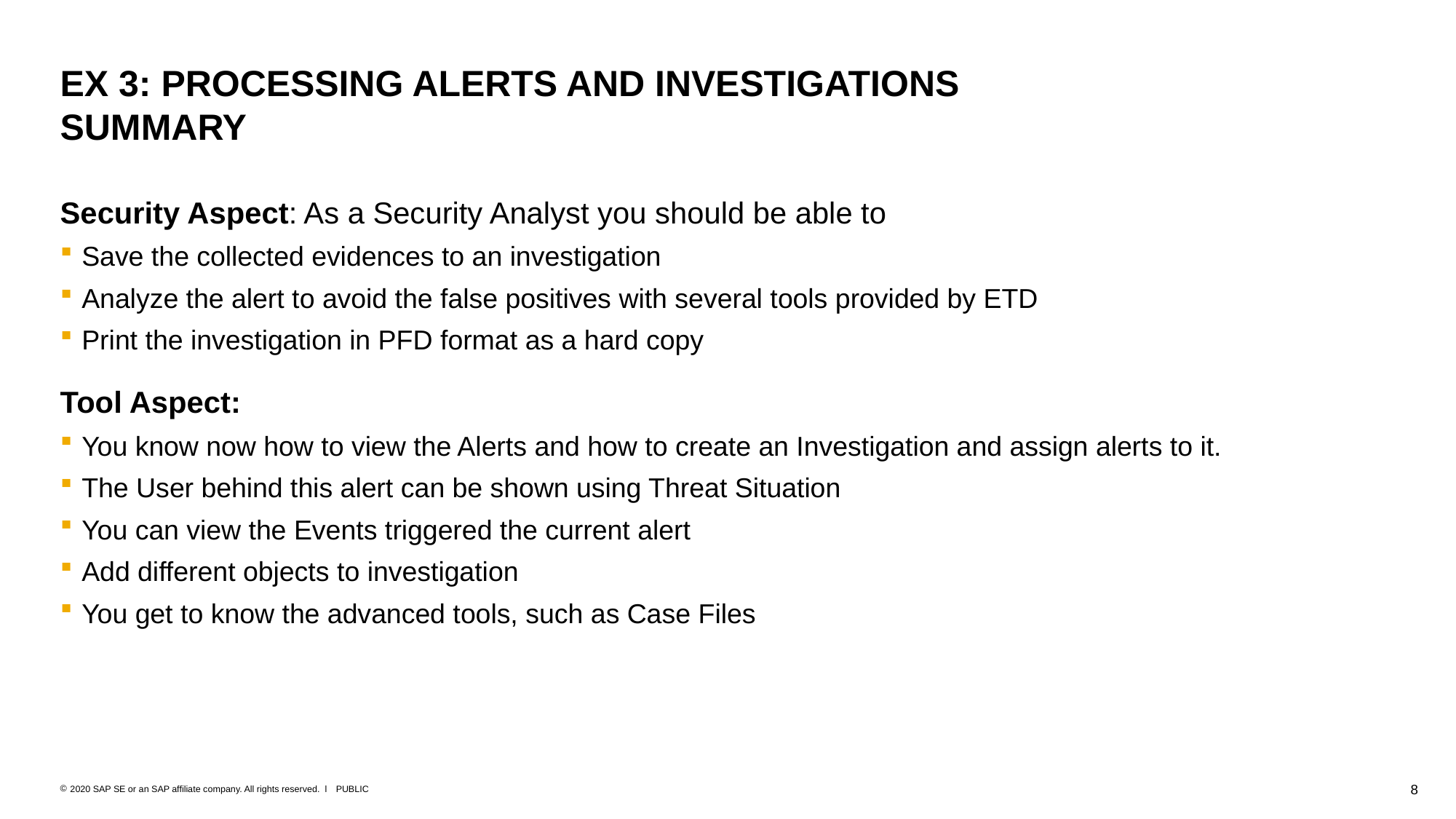

# EX 3: ProcessING alerts and investigations summary
Security Aspect: As a Security Analyst you should be able to
Save the collected evidences to an investigation
Analyze the alert to avoid the false positives with several tools provided by ETD
Print the investigation in PFD format as a hard copy
Tool Aspect:
You know now how to view the Alerts and how to create an Investigation and assign alerts to it.
The User behind this alert can be shown using Threat Situation
You can view the Events triggered the current alert
Add different objects to investigation
You get to know the advanced tools, such as Case Files